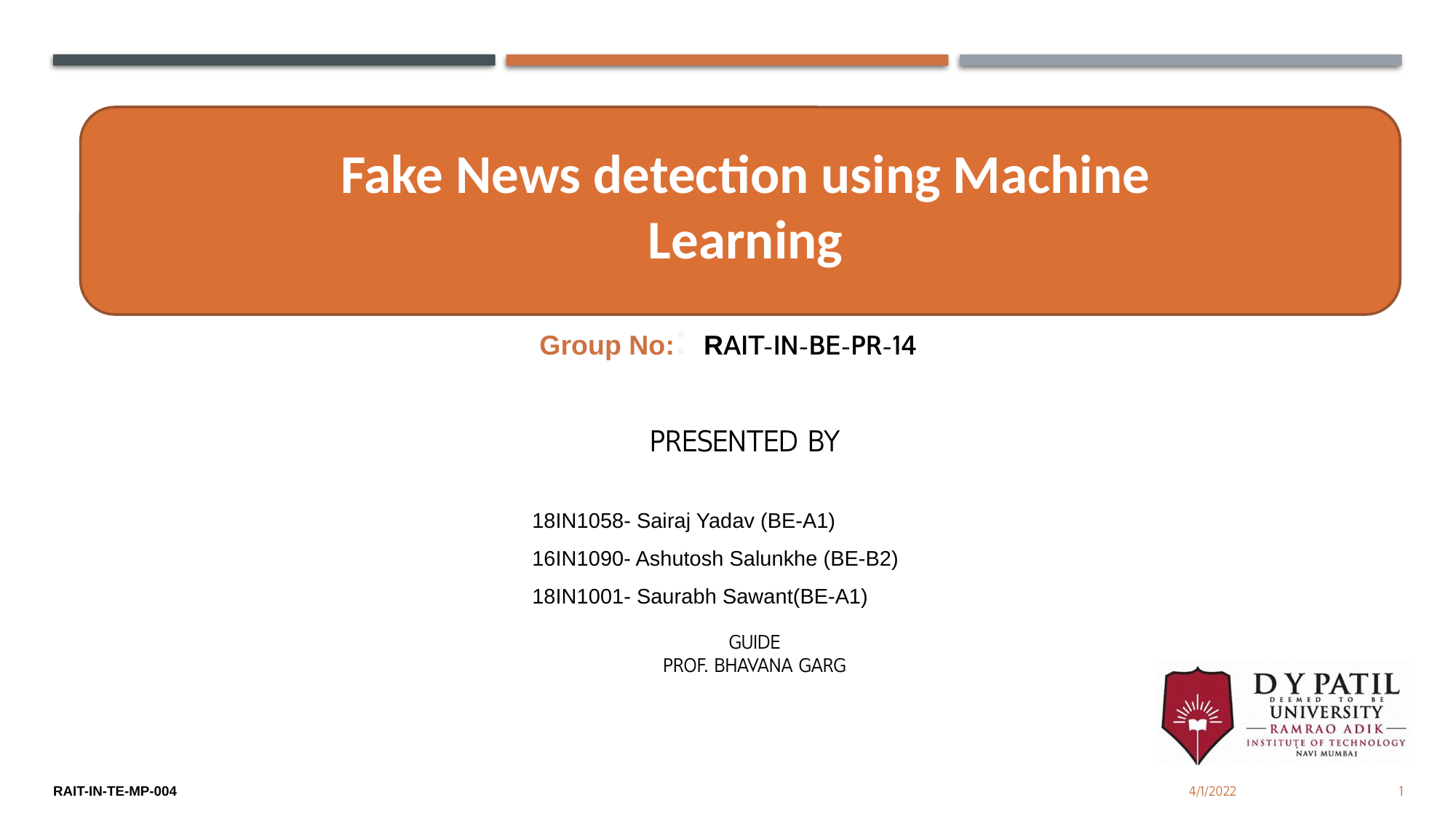

Fake News detection using Machine Learning

Group No:: RAIT-IN-BE-PR-14

Presented by
18IN1058- Sairaj Yadav (BE-A1)
16IN1090- Ashutosh Salunkhe (BE-B2)
18IN1001- Saurabh Sawant(BE-A1)
Guide
Prof. Bhavana Garg

RAIT-IN-TE-MP-004
4/1/2022
1